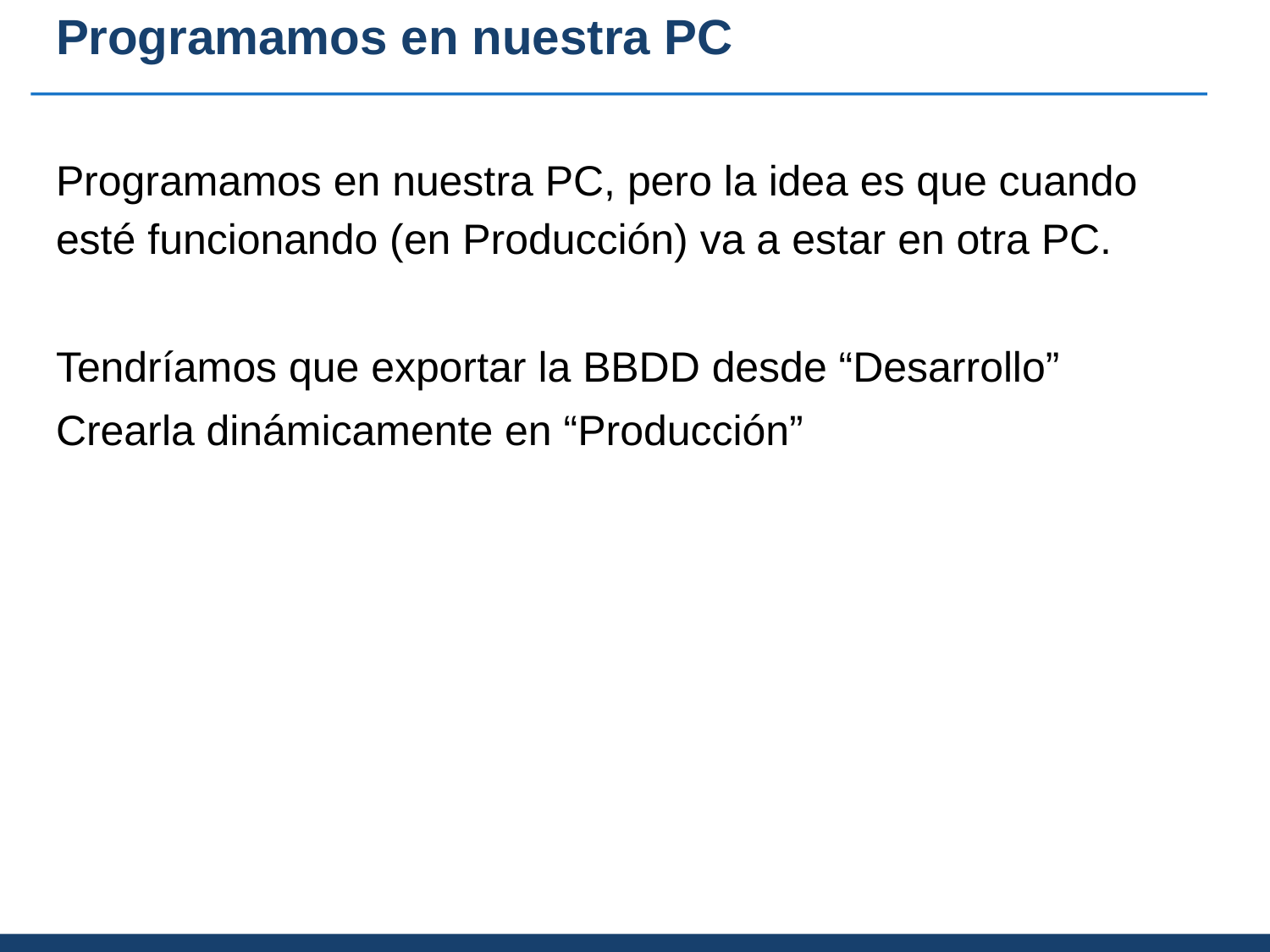

# Programamos en nuestra PC
Programamos en nuestra PC, pero la idea es que cuando esté funcionando (en Producción) va a estar en otra PC.

Tendríamos que exportar la BBDD desde “Desarrollo”
Crearla dinámicamente en “Producción”